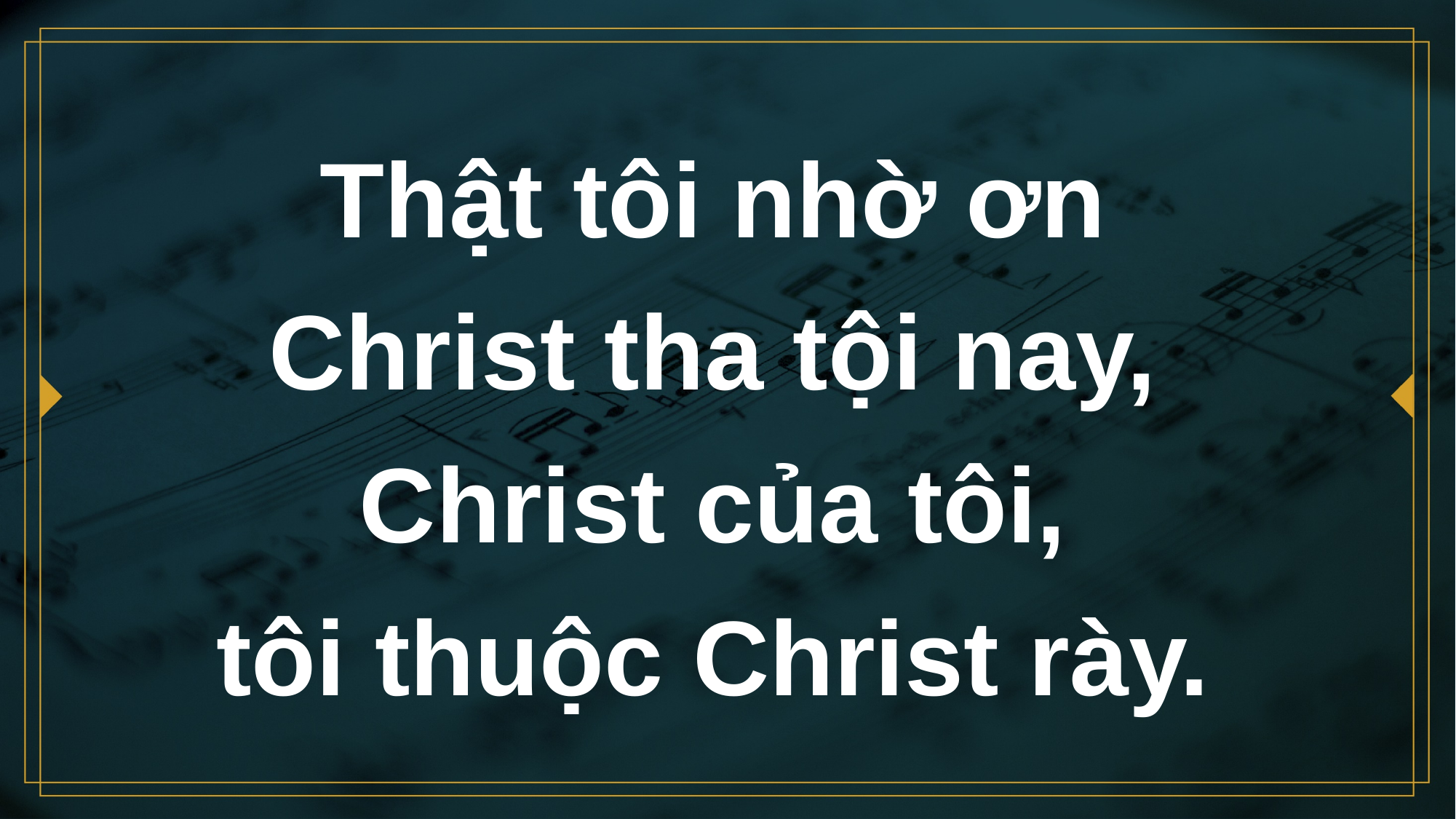

# Thật tôi nhờ ơn Christ tha tội nay, Christ của tôi, tôi thuộc Christ rày.